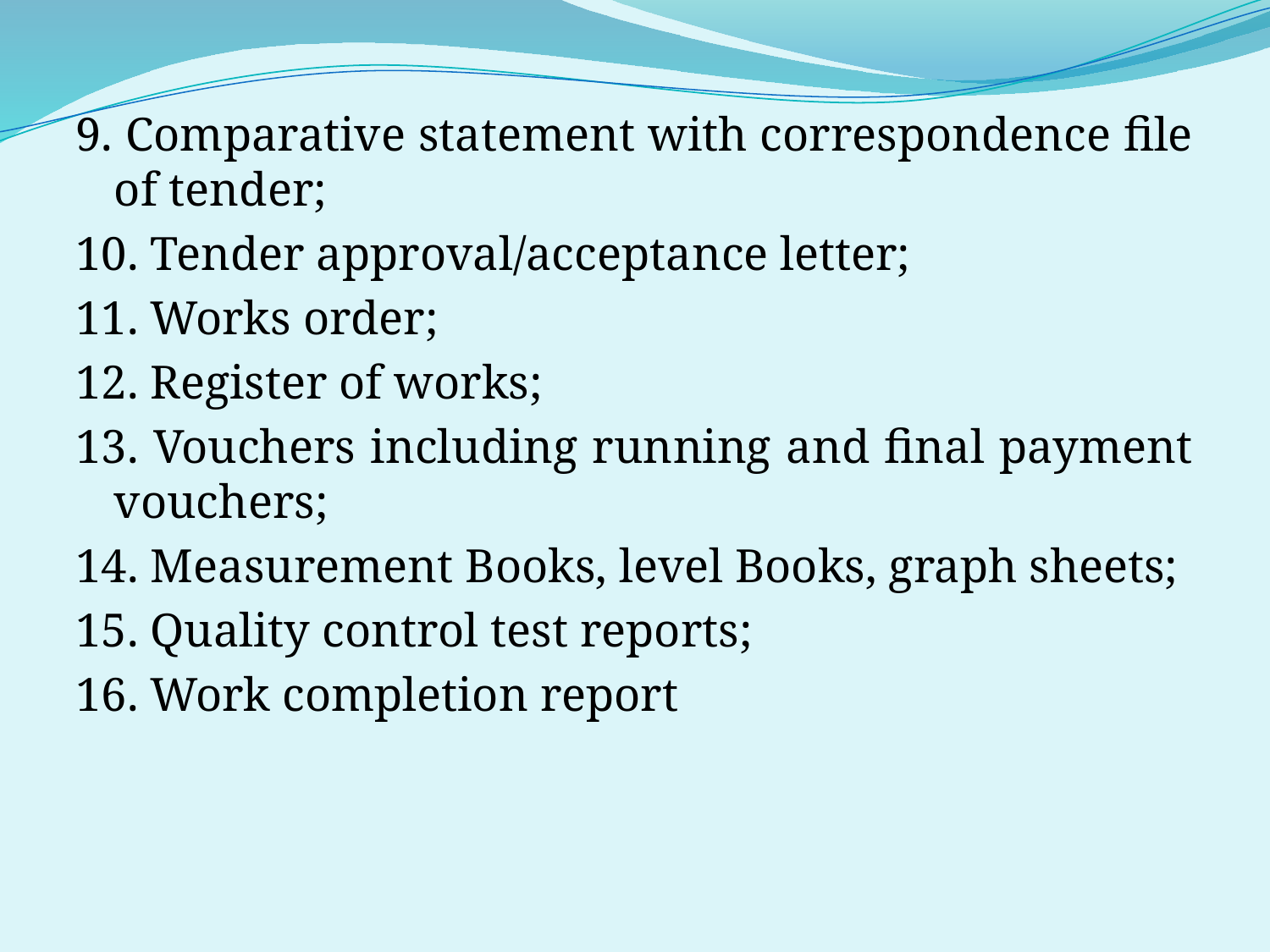

9. Comparative statement with correspondence file of tender;
10. Tender approval/acceptance letter;
11. Works order;
12. Register of works;
13. Vouchers including running and final payment vouchers;
14. Measurement Books, level Books, graph sheets;
15. Quality control test reports;
16. Work completion report